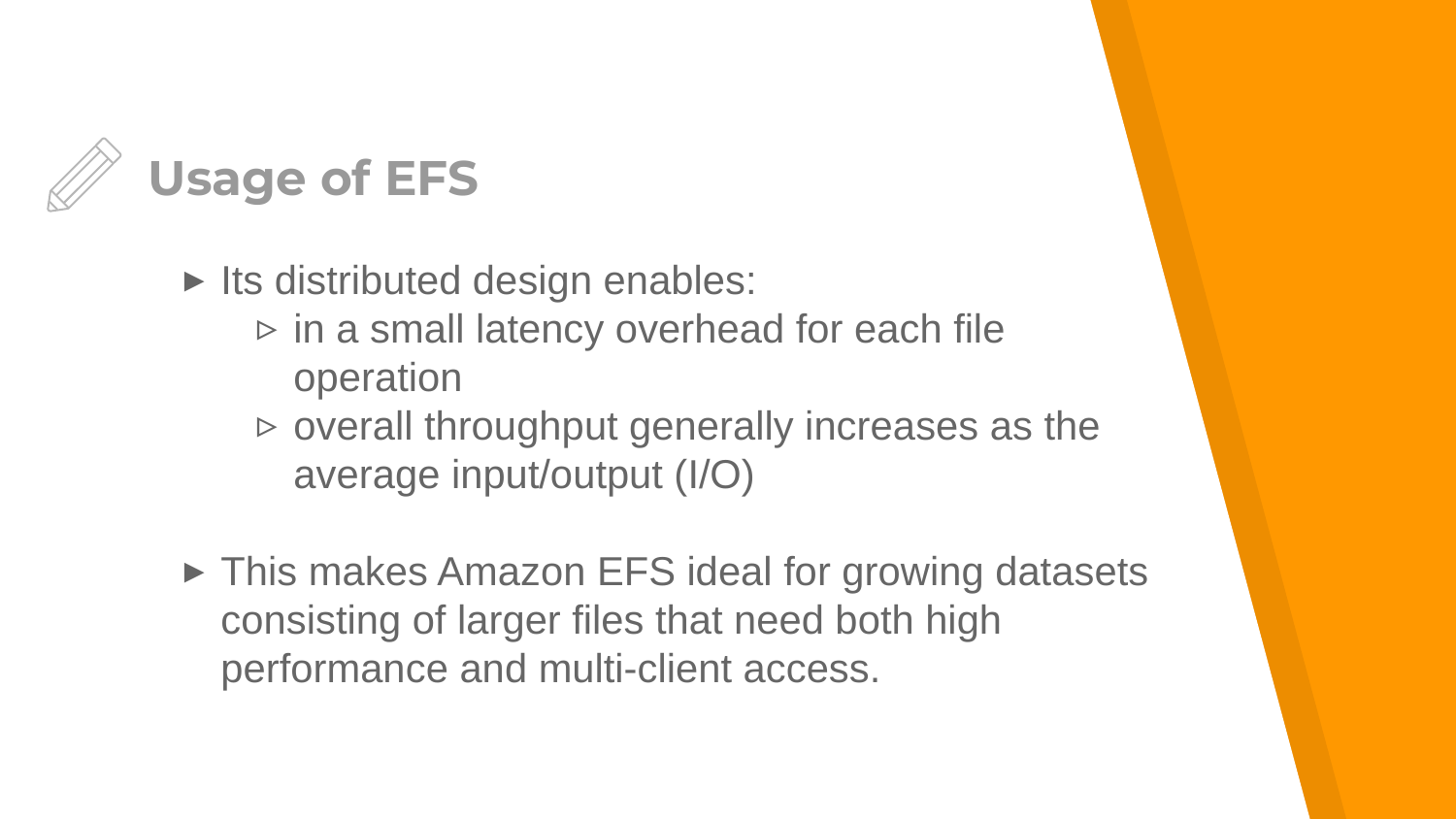

# Usage of EFS
Its distributed design enables:
in a small latency overhead for each file operation
overall throughput generally increases as the average input/output (I/O)
This makes Amazon EFS ideal for growing datasets consisting of larger files that need both high performance and multi-client access.